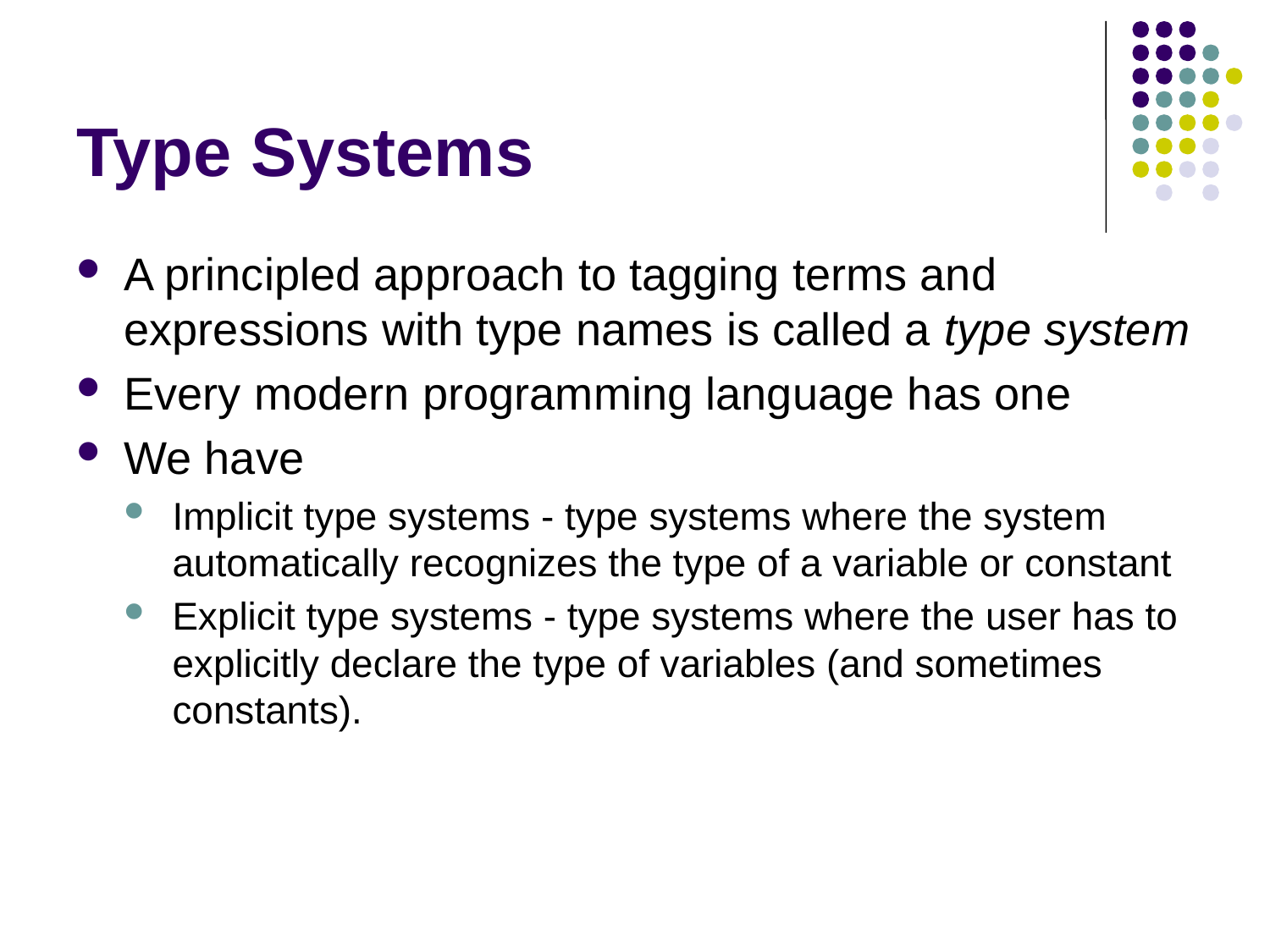

# Type Systems
A principled approach to tagging terms and expressions with type names is called a type system
Every modern programming language has one
We have
Implicit type systems - type systems where the system automatically recognizes the type of a variable or constant
Explicit type systems - type systems where the user has to explicitly declare the type of variables (and sometimes constants).